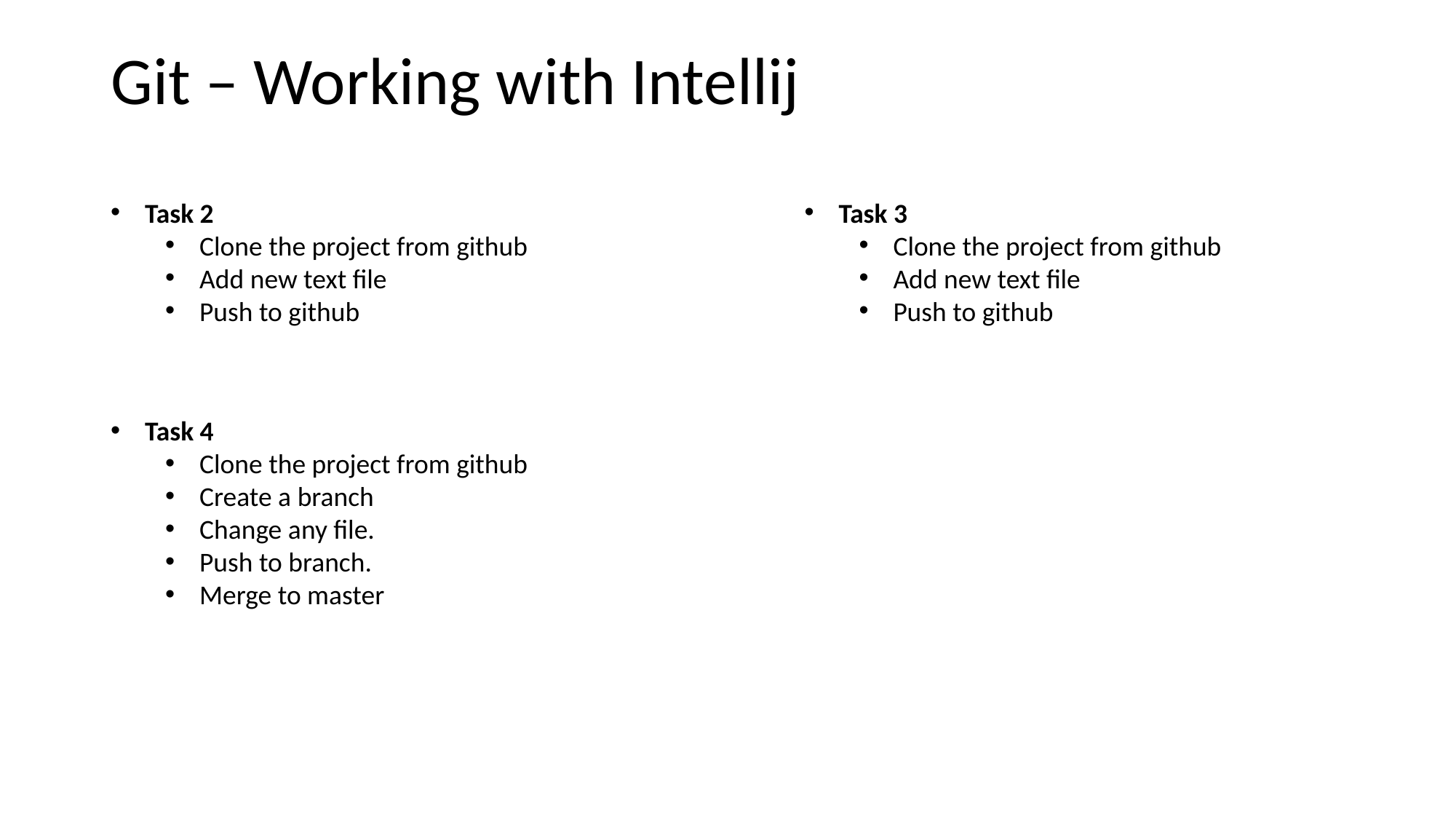

# Git – Working with Intellij
Task 3
Clone the project from github
Add new text file
Push to github
Task 2
Clone the project from github
Add new text file
Push to github
Task 4
Clone the project from github
Create a branch
Change any file.
Push to branch.
Merge to master